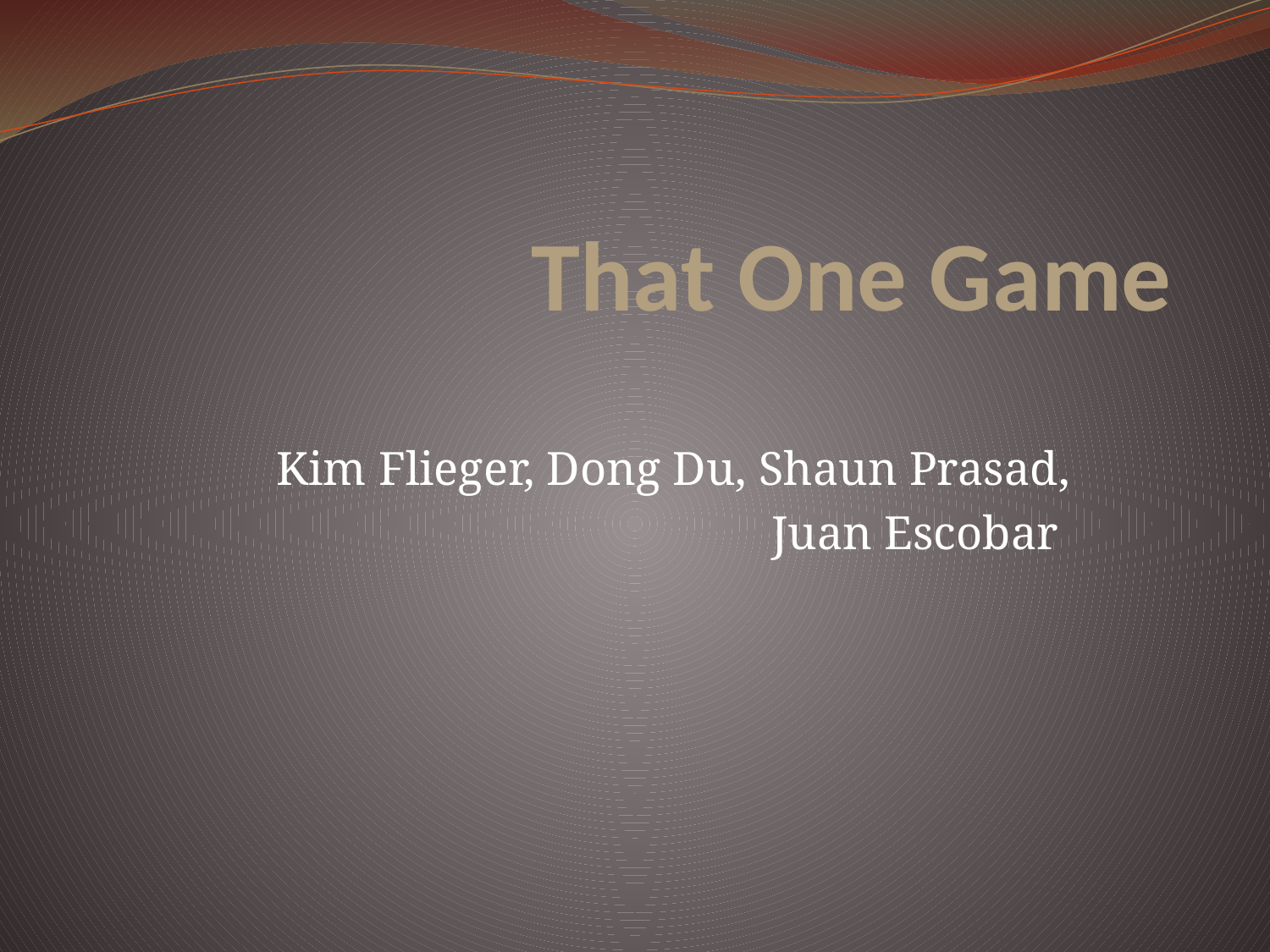

# That One Game
Kim Flieger, Dong Du, Shaun Prasad,
Juan Escobar